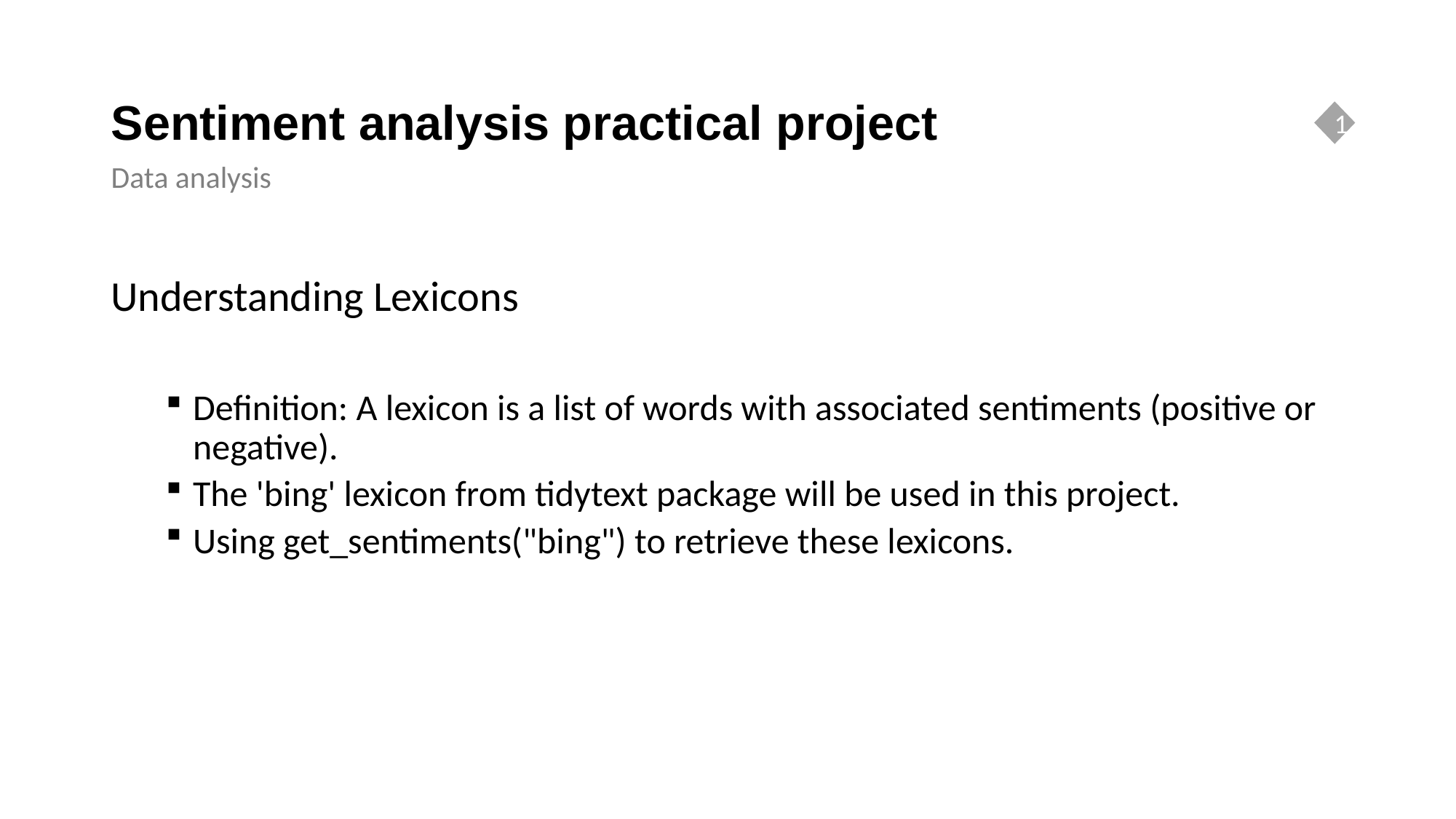

# Sentiment analysis practical project
1
Data analysis
Understanding Lexicons

Definition: A lexicon is a list of words with associated sentiments (positive or negative).
The 'bing' lexicon from tidytext package will be used in this project.
Using get_sentiments("bing") to retrieve these lexicons.